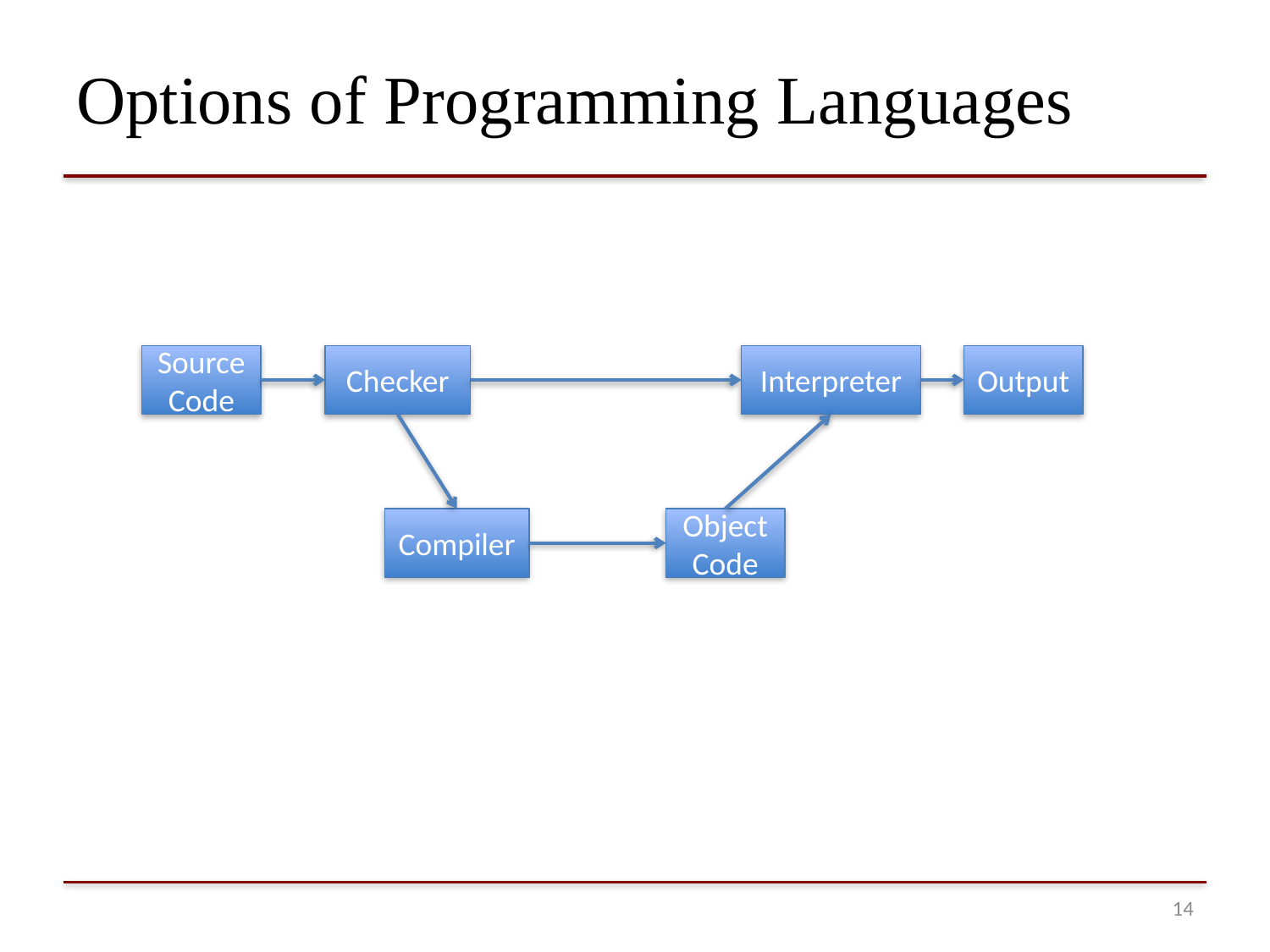

# Options of Programming Languages
Source Code
Checker
Interpreter
Output
Compiler
Object Code
14